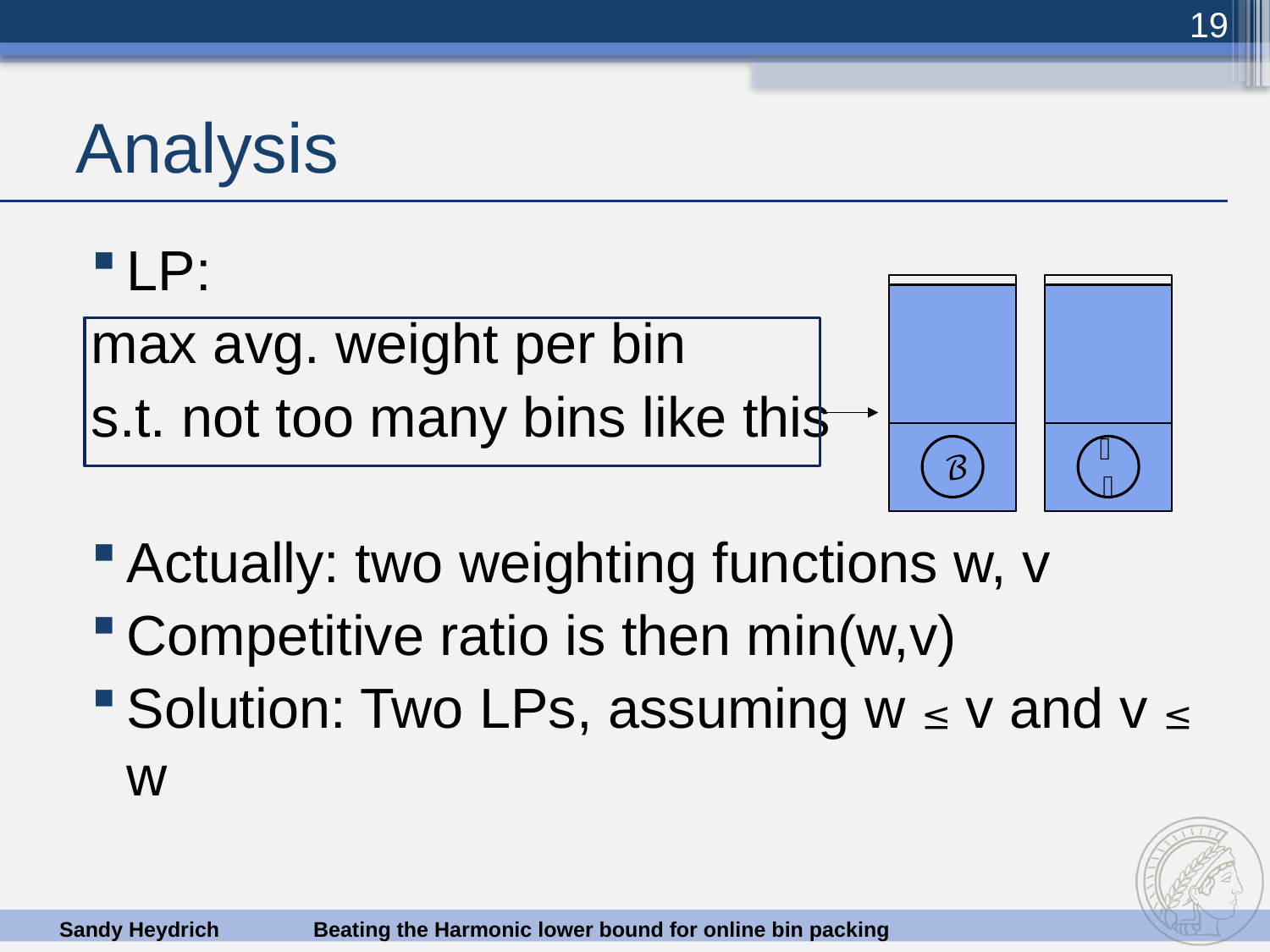

19
# Analysis
bins with maximal weight
LP:
max avg. weight per bin
s.t. not too many bins like this

Actually: two weighting functions w, v
Competitive ratio is then min(w,v)
Solution: Two LPs, assuming w ≤ v and v ≤ w

ℬ
𝒩
Sandy Heydrich	Beating the Harmonic lower bound for online bin packing